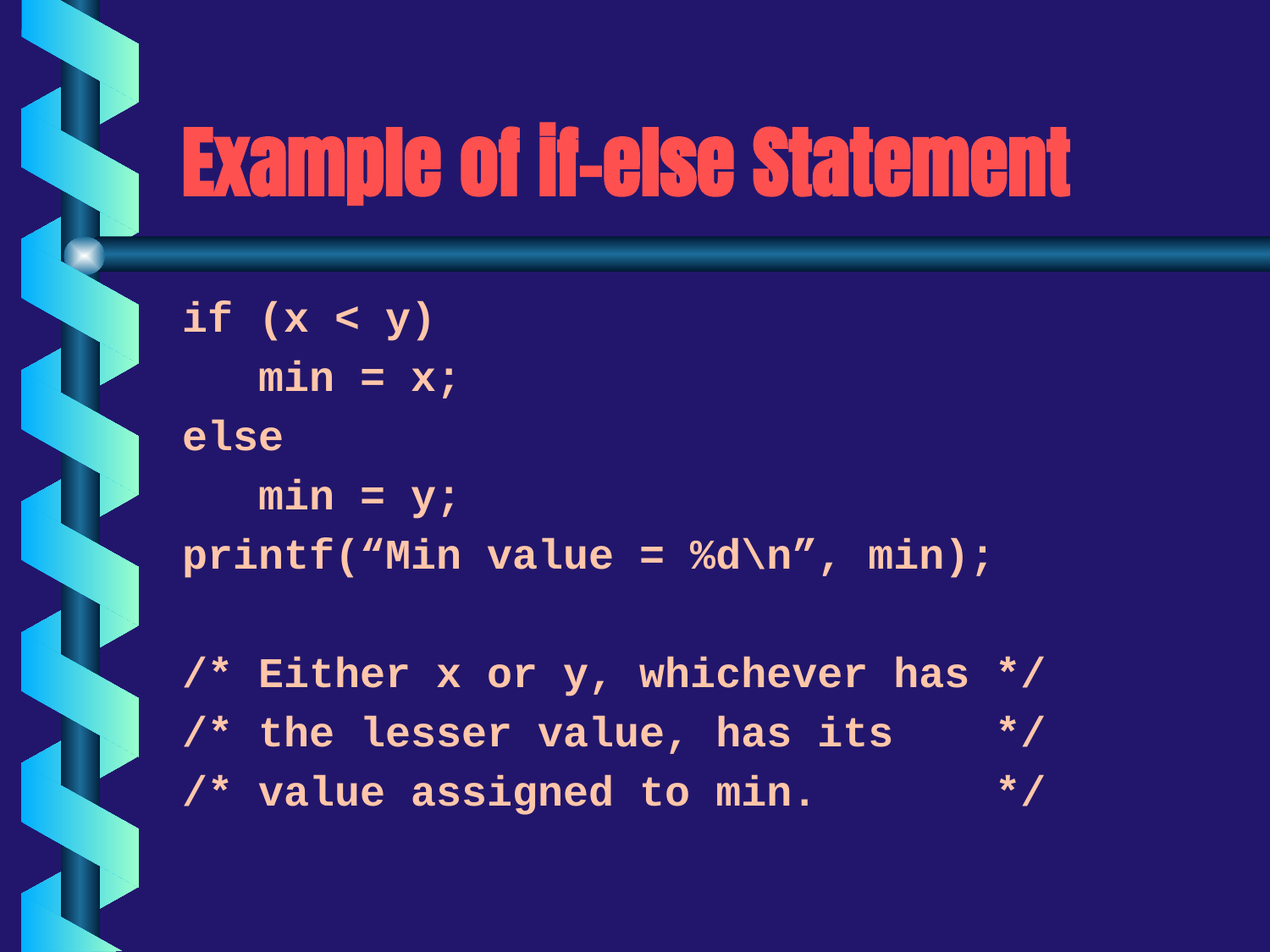

# Example of if-else Statement
if (x < y)
   min = x;
else
   min = y;
printf(“Min value = %d\n”, min);

/* Either x or y, whichever has */
/* the lesser value, has its    */
/* value assigned to min.       */